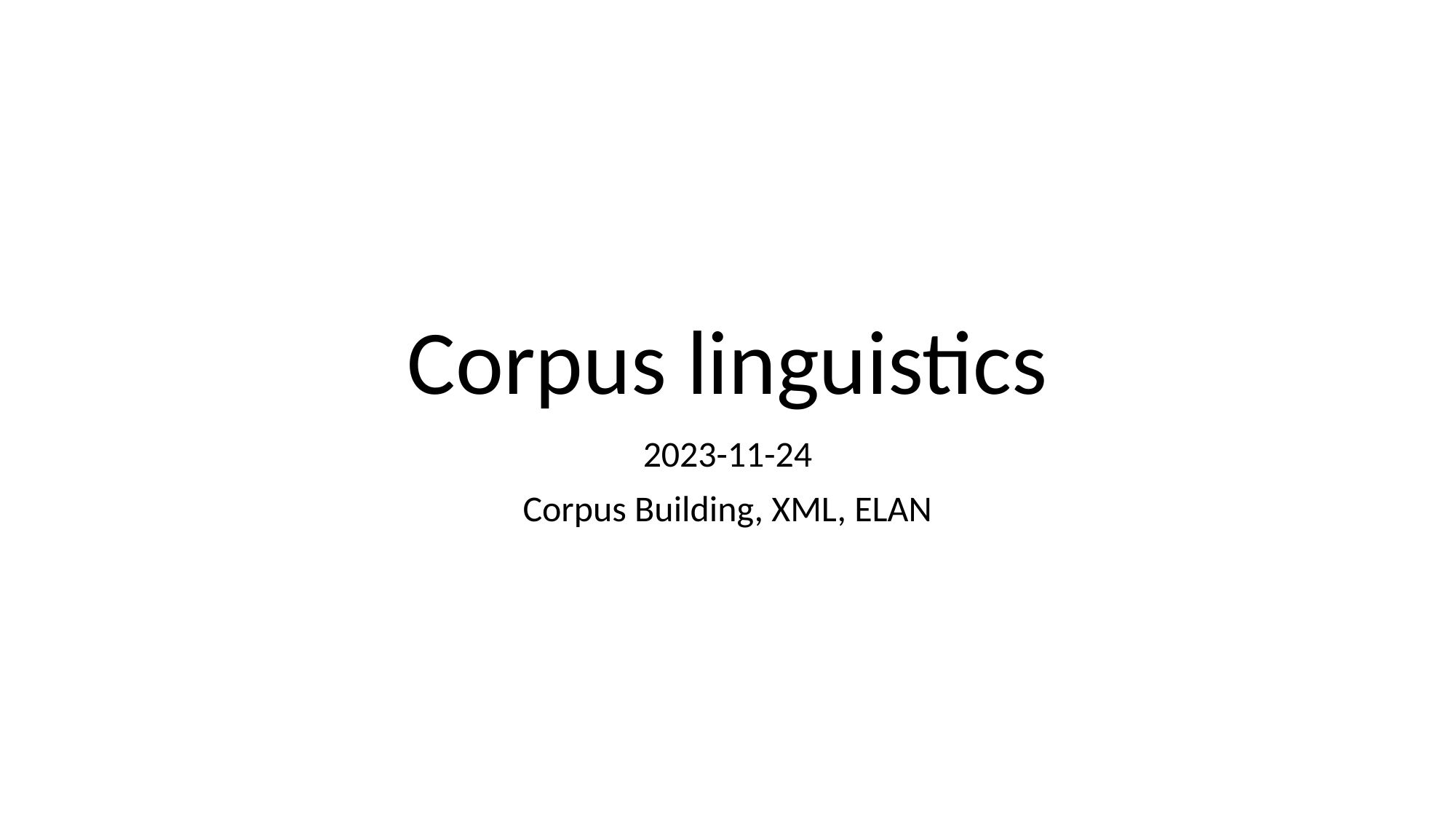

# Corpus linguistics
2023-11-24
Corpus Building, XML, ELAN